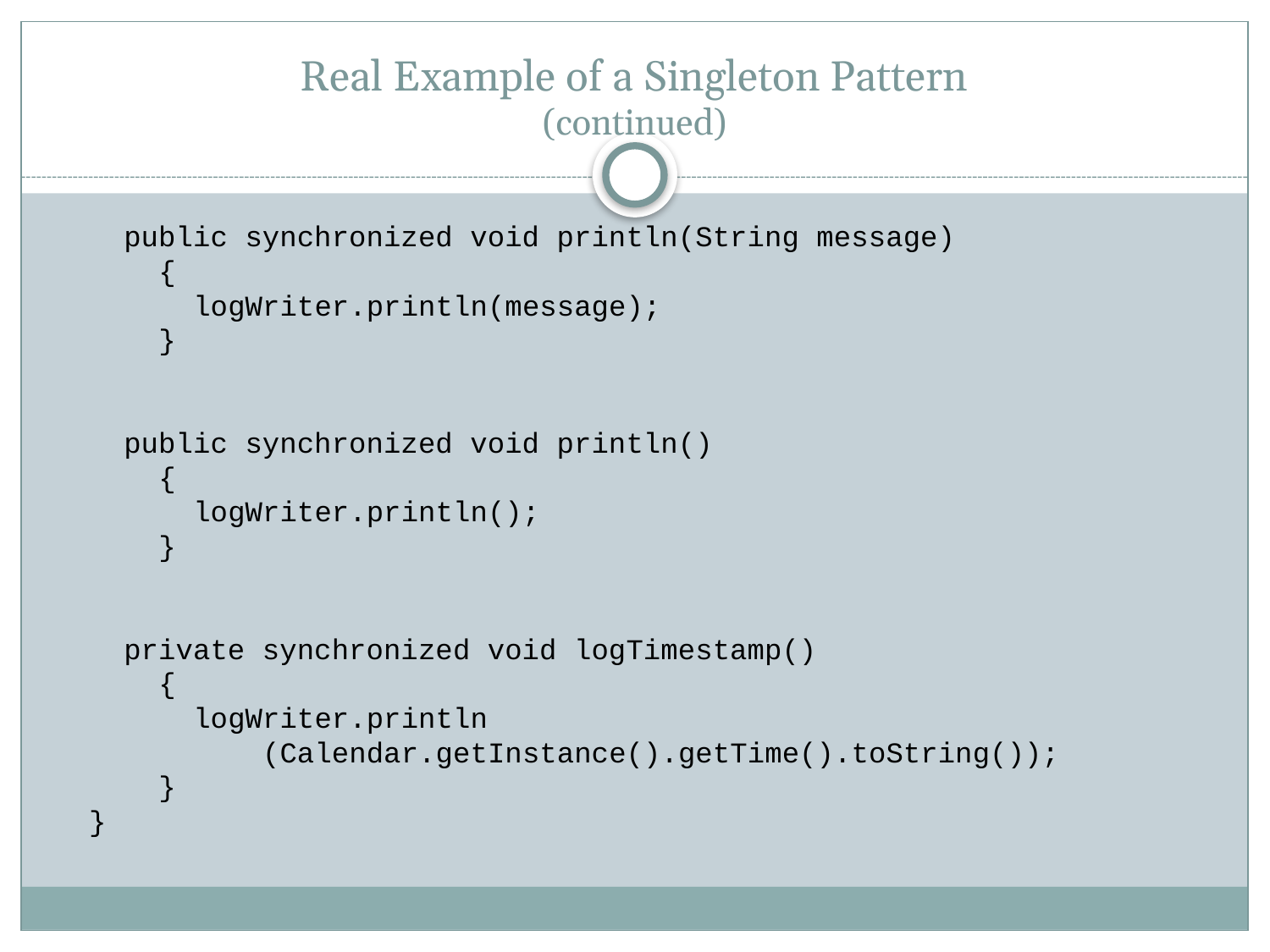

# Real Example of a Singleton Pattern (continued)
    public synchronized void println(String message)
      {
        logWriter.println(message);
      }

    public synchronized void println()
      {
        logWriter.println();
      }

    private synchronized void logTimestamp()
      {
        logWriter.println
            (Calendar.getInstance().getTime().toString());
      }
  }